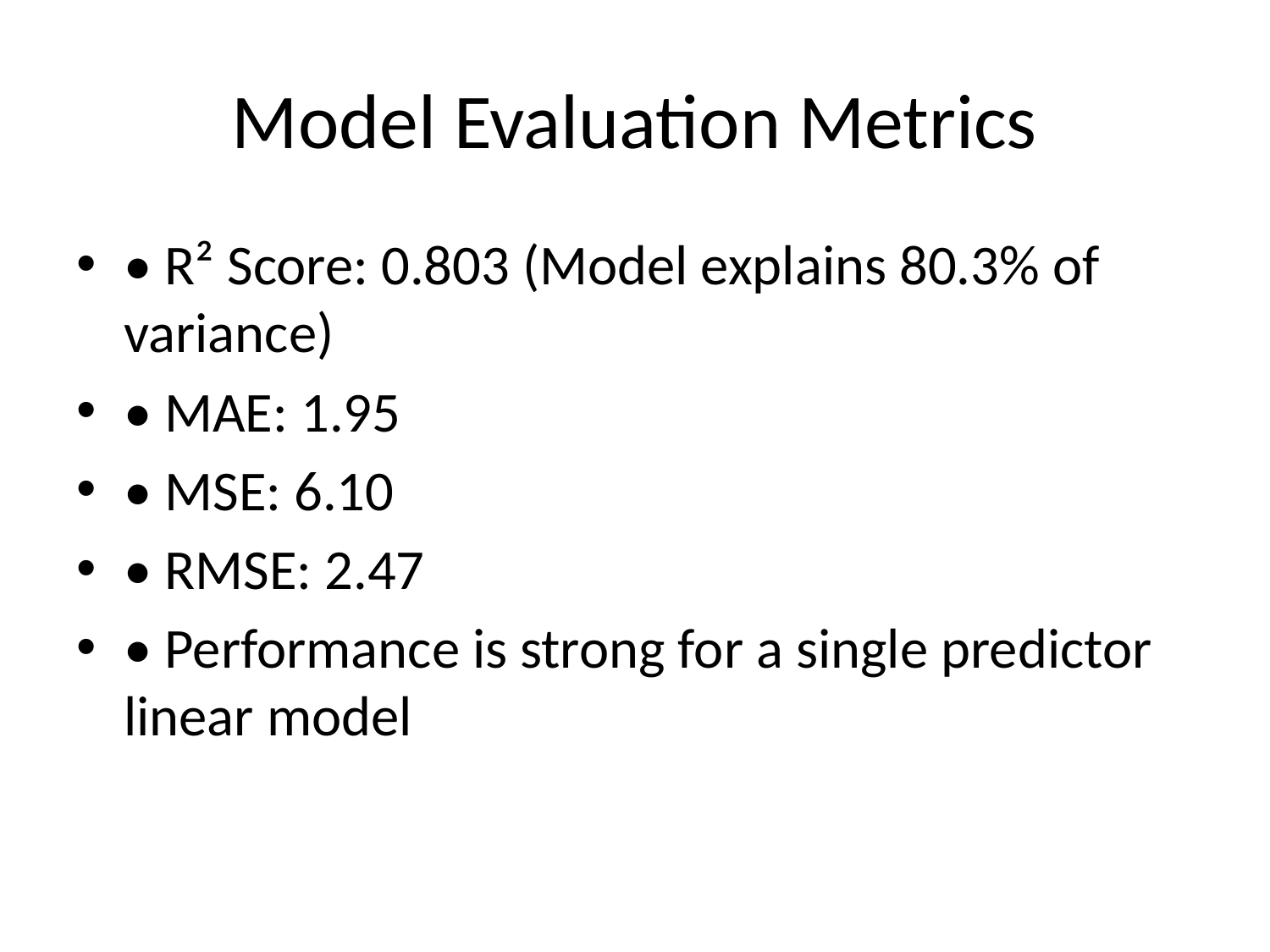

# Model Evaluation Metrics
• R² Score: 0.803 (Model explains 80.3% of variance)
• MAE: 1.95
• MSE: 6.10
• RMSE: 2.47
• Performance is strong for a single predictor linear model